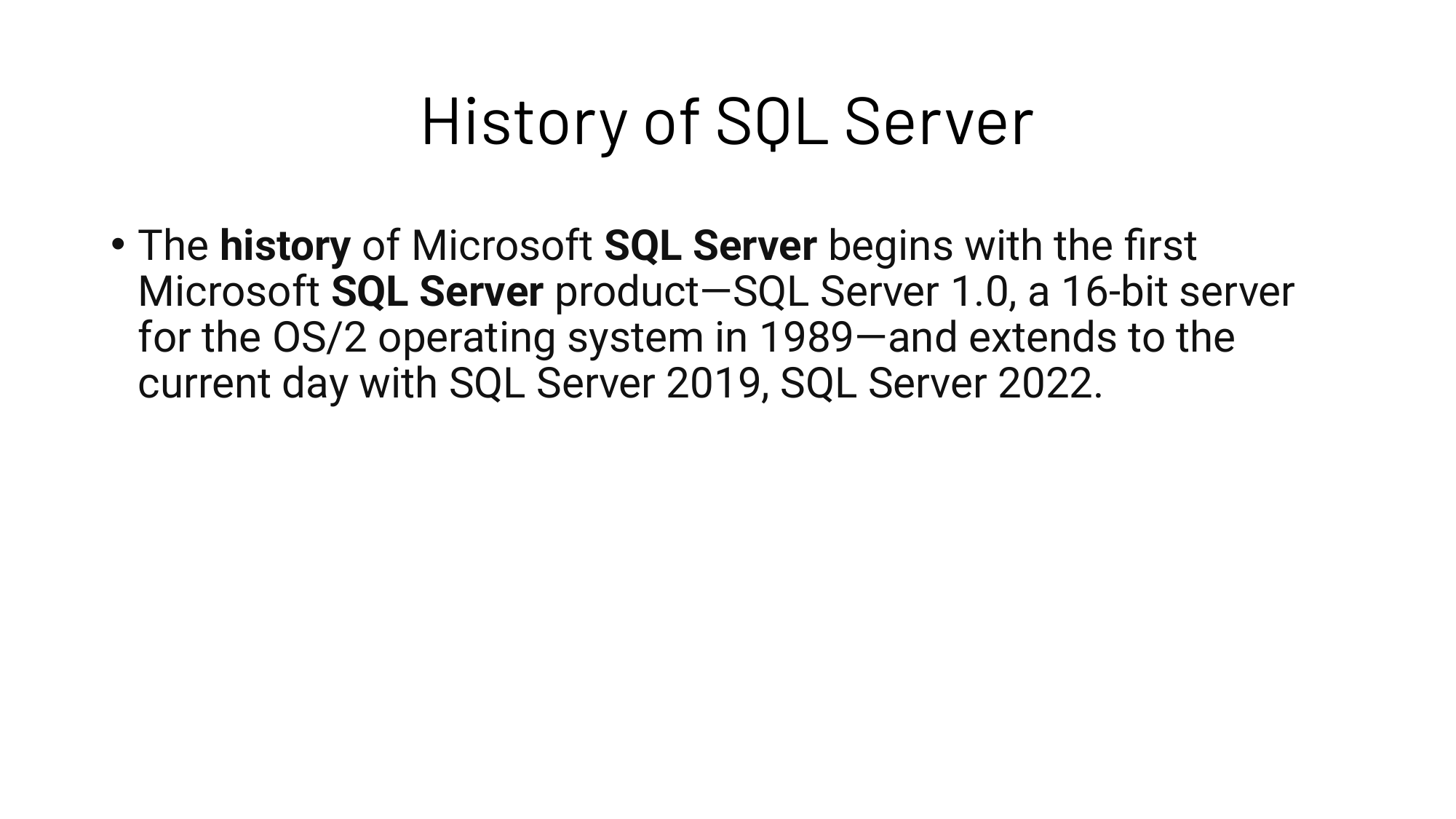

# History of SQL Server
The history of Microsoft SQL Server begins with the first Microsoft SQL Server product—SQL Server 1.0, a 16-bit server for the OS/2 operating system in 1989—and extends to the current day with SQL Server 2019, SQL Server 2022.